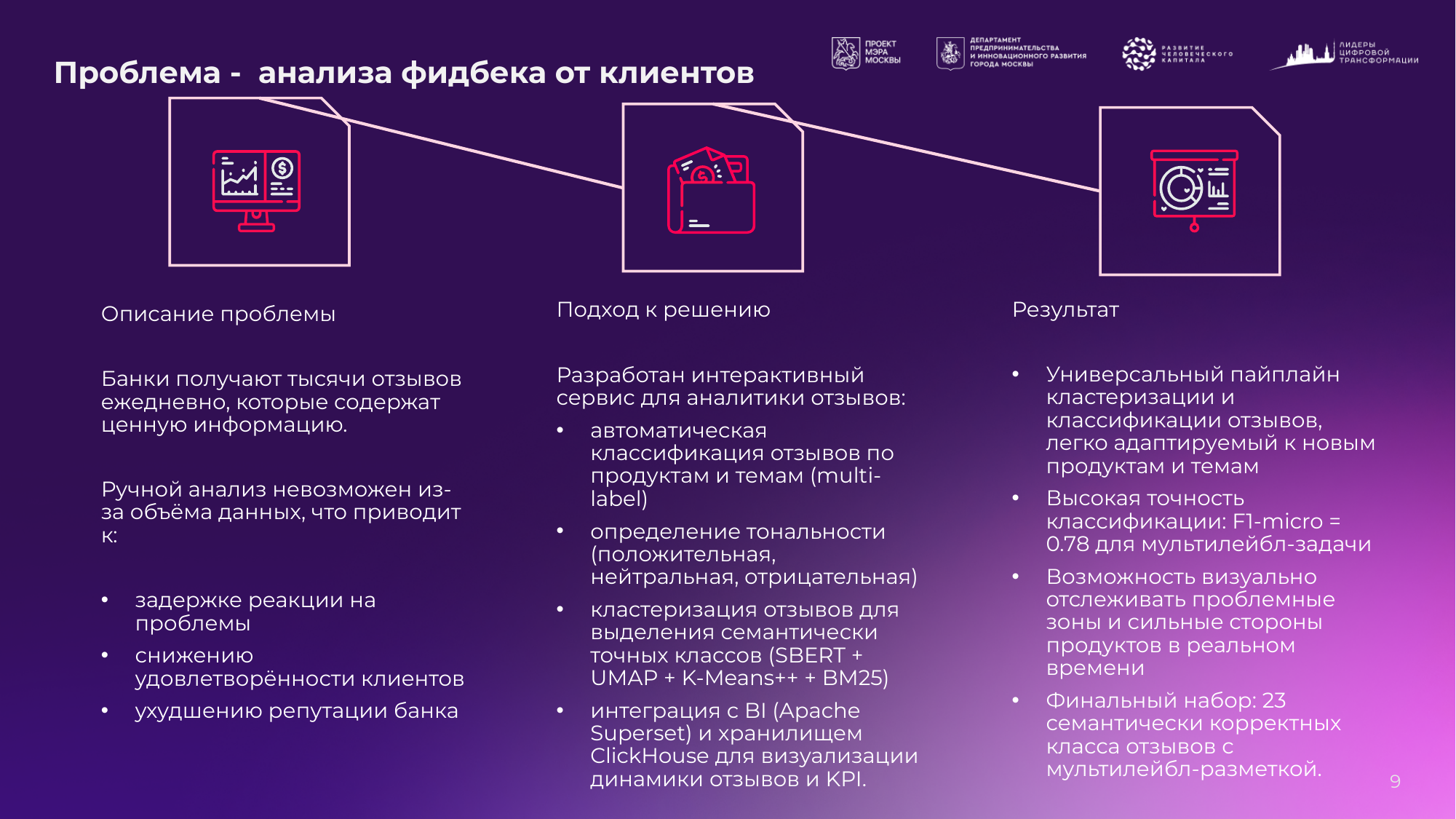

# Проблема -  анализа фидбека от клиентов

Результат

Универсальный пайплайн кластеризации и классификации отзывов, легко адаптируемый к новым продуктам и темам
Высокая точность классификации: F1-micro = 0.78 для мультилейбл-задачи
Возможность визуально отслеживать проблемные зоны и сильные стороны продуктов в реальном времени
Финальный набор: 23 семантически корректных класса отзывов с мультилейбл-разметкой.
Подход к решению

Разработан интерактивный сервис для аналитики отзывов:
автоматическая классификация отзывов по продуктам и темам (multi-label)
определение тональности (положительная, нейтральная, отрицательная)
кластеризация отзывов для выделения семантически точных классов (SBERT + UMAP + K-Means++ + BM25)
интеграция с BI (Apache Superset) и хранилищем ClickHouse для визуализации динамики отзывов и KPI.

Описание проблемы

Банки получают тысячи отзывов ежедневно, которые содержат ценную информацию.

Ручной анализ невозможен из-за объёма данных, что приводит к:

задержке реакции на проблемы
снижению удовлетворённости клиентов
ухудшению репутации банка

9